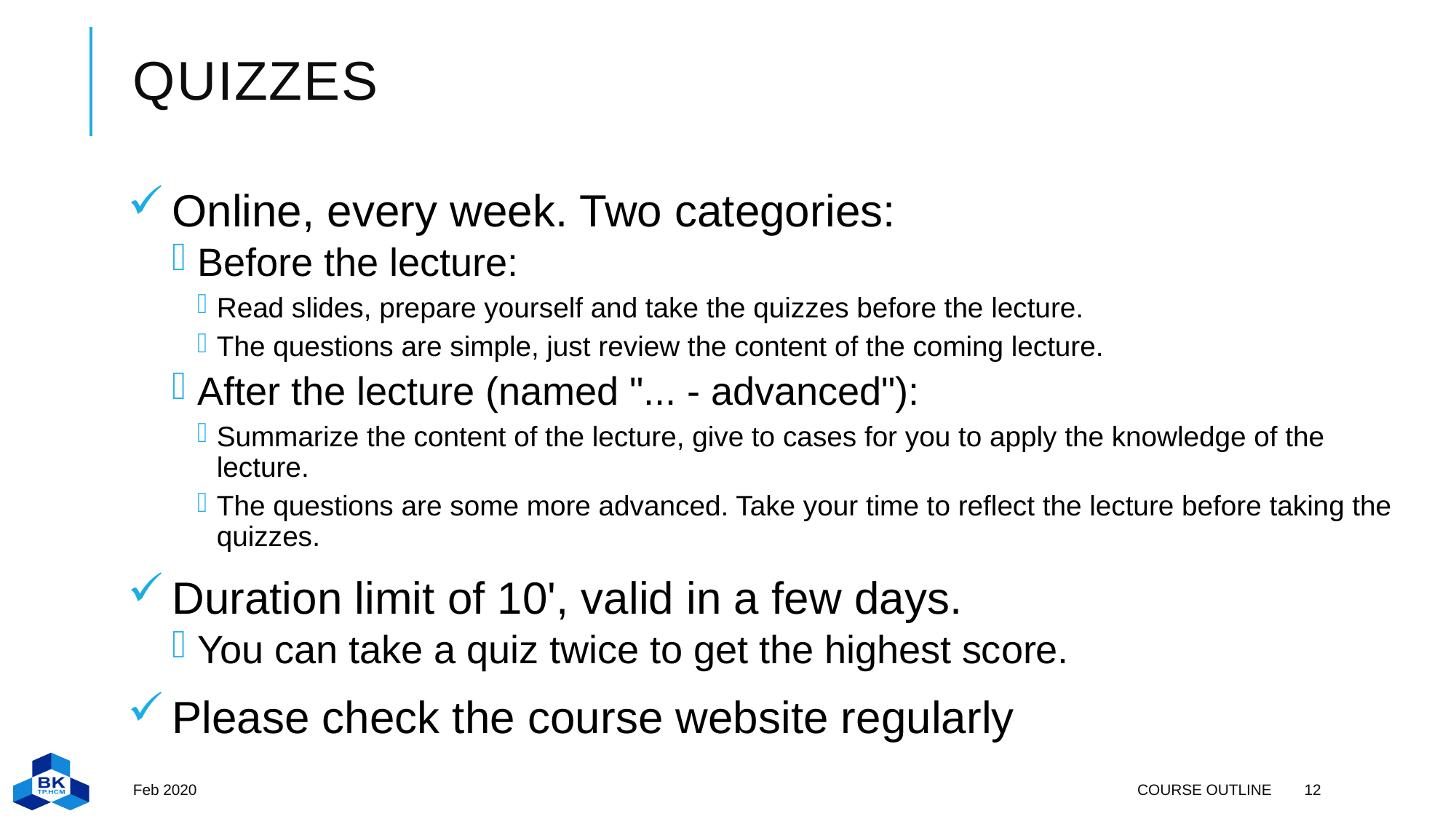

# Quizzes
Online, every week. Two categories:
Before the lecture:
Read slides, prepare yourself and take the quizzes before the lecture.
The questions are simple, just review the content of the coming lecture.
After the lecture (named "... - advanced"):
Summarize the content of the lecture, give to cases for you to apply the knowledge of the lecture.
The questions are some more advanced. Take your time to reflect the lecture before taking the quizzes.
Duration limit of 10', valid in a few days.
You can take a quiz twice to get the highest score.
Please check the course website regularly
Feb 2020
Course Outline
12